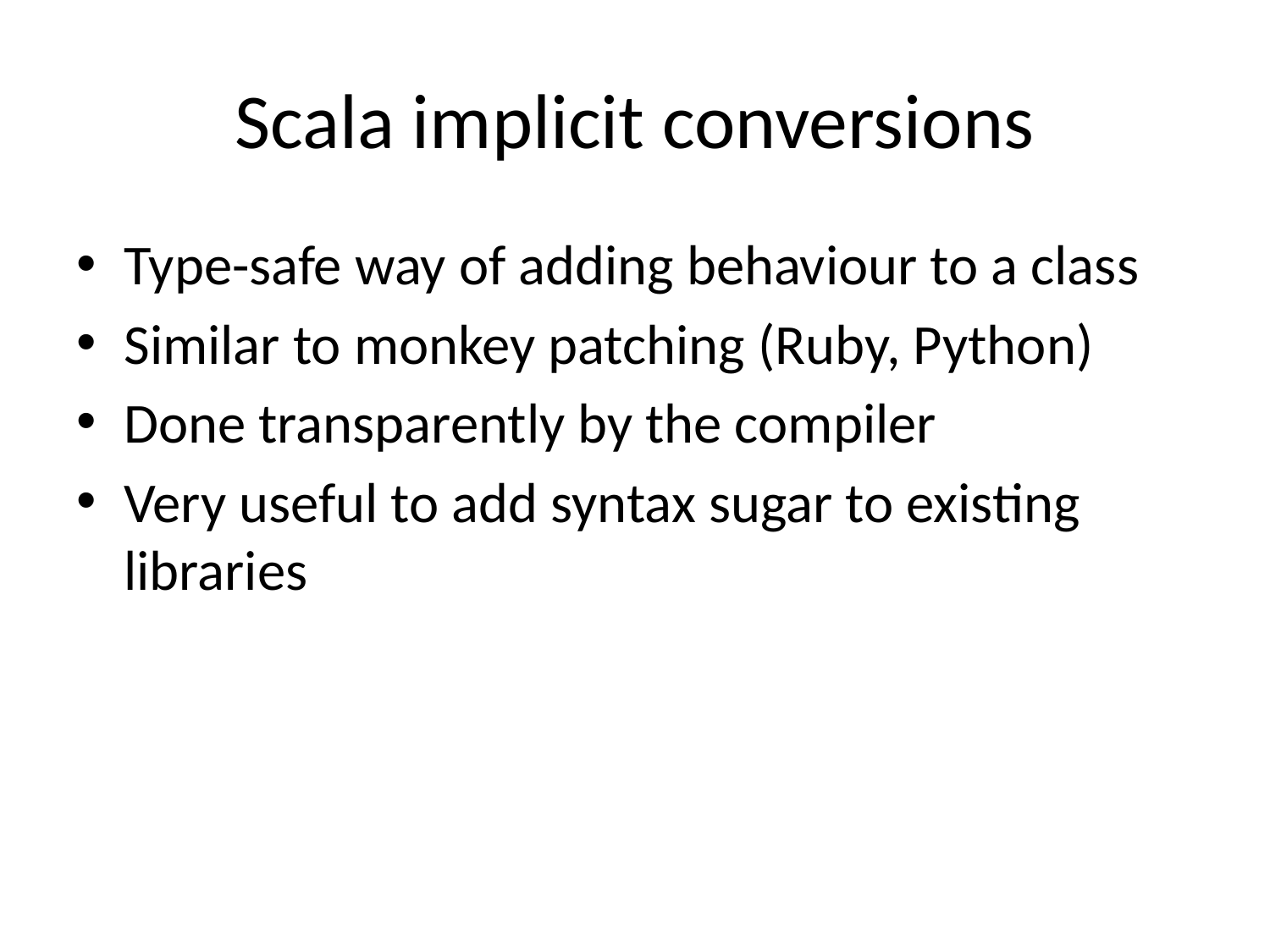

# Scala implicit conversions
Type-safe way of adding behaviour to a class
Similar to monkey patching (Ruby, Python)
Done transparently by the compiler
Very useful to add syntax sugar to existing libraries